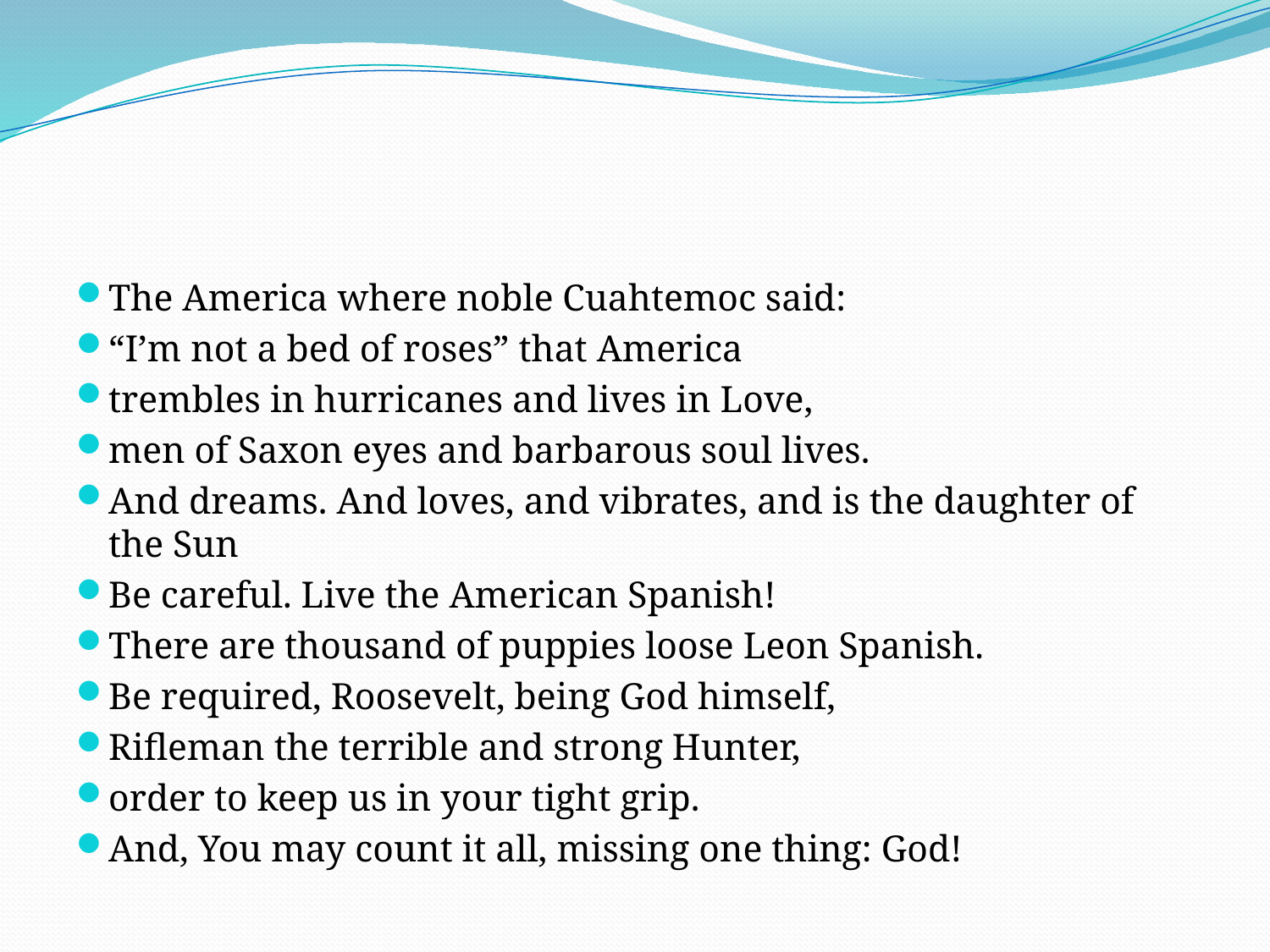

#
The America where noble Cuahtemoc said:
“I’m not a bed of roses” that America
trembles in hurricanes and lives in Love,
men of Saxon eyes and barbarous soul lives.
And dreams. And loves, and vibrates, and is the daughter of the Sun
Be careful. Live the American Spanish!
There are thousand of puppies loose Leon Spanish.
Be required, Roosevelt, being God himself,
Rifleman the terrible and strong Hunter,
order to keep us in your tight grip.
And, You may count it all, missing one thing: God!